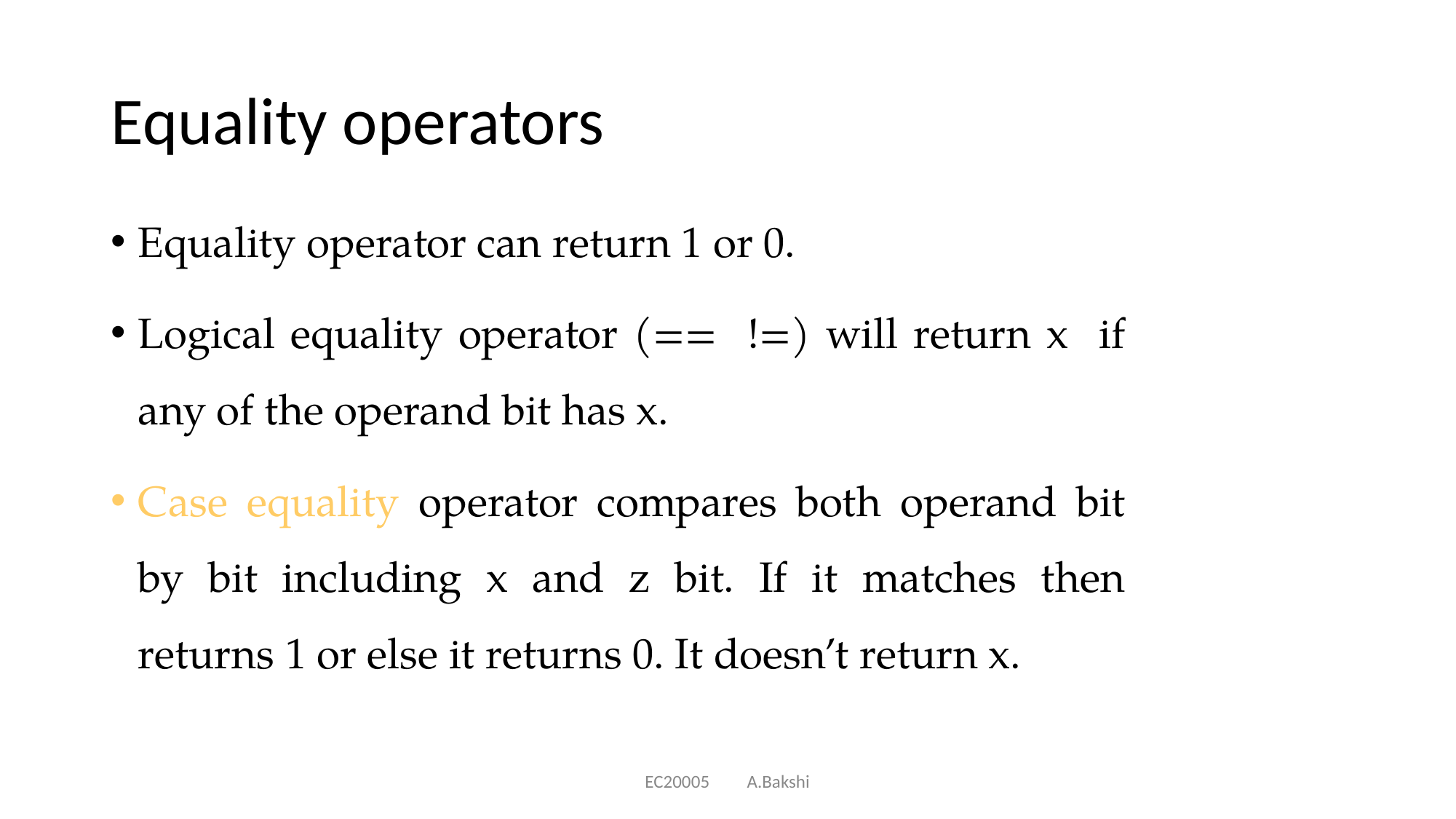

# Equality operators
Equality operator can return 1 or 0.
Logical equality operator (==  !=) will return x  if any of the operand bit has x.
Case equality operator compares both operand bit by bit including x and z bit. If it matches then returns 1 or else it returns 0. It doesn’t return x.

EC20005         A.Bakshi